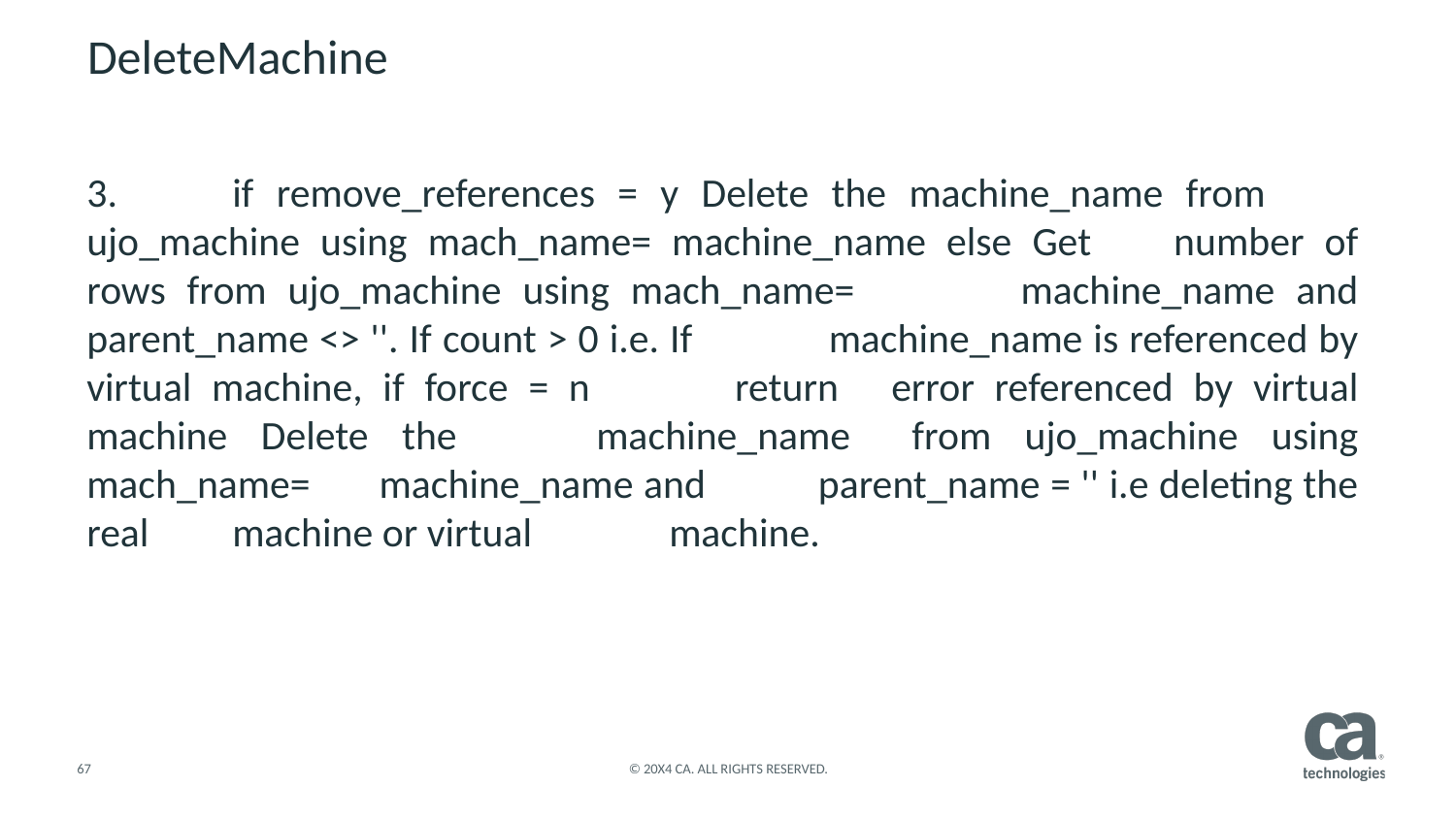

# DeleteMachine
3.	if remove_references = y Delete the machine_name from 	ujo_machine using mach_name= machine_name else Get 	number of rows from ujo_machine using mach_name= 	machine_name and parent_name <> ''. If count > 0 i.e. If 	machine_name is referenced by virtual machine, if force = n 	return 	error referenced by virtual machine Delete the 	machine_name 	from ujo_machine using mach_name= 	machine_name and 	parent_name = '' i.e deleting the real 	machine or virtual 	machine.